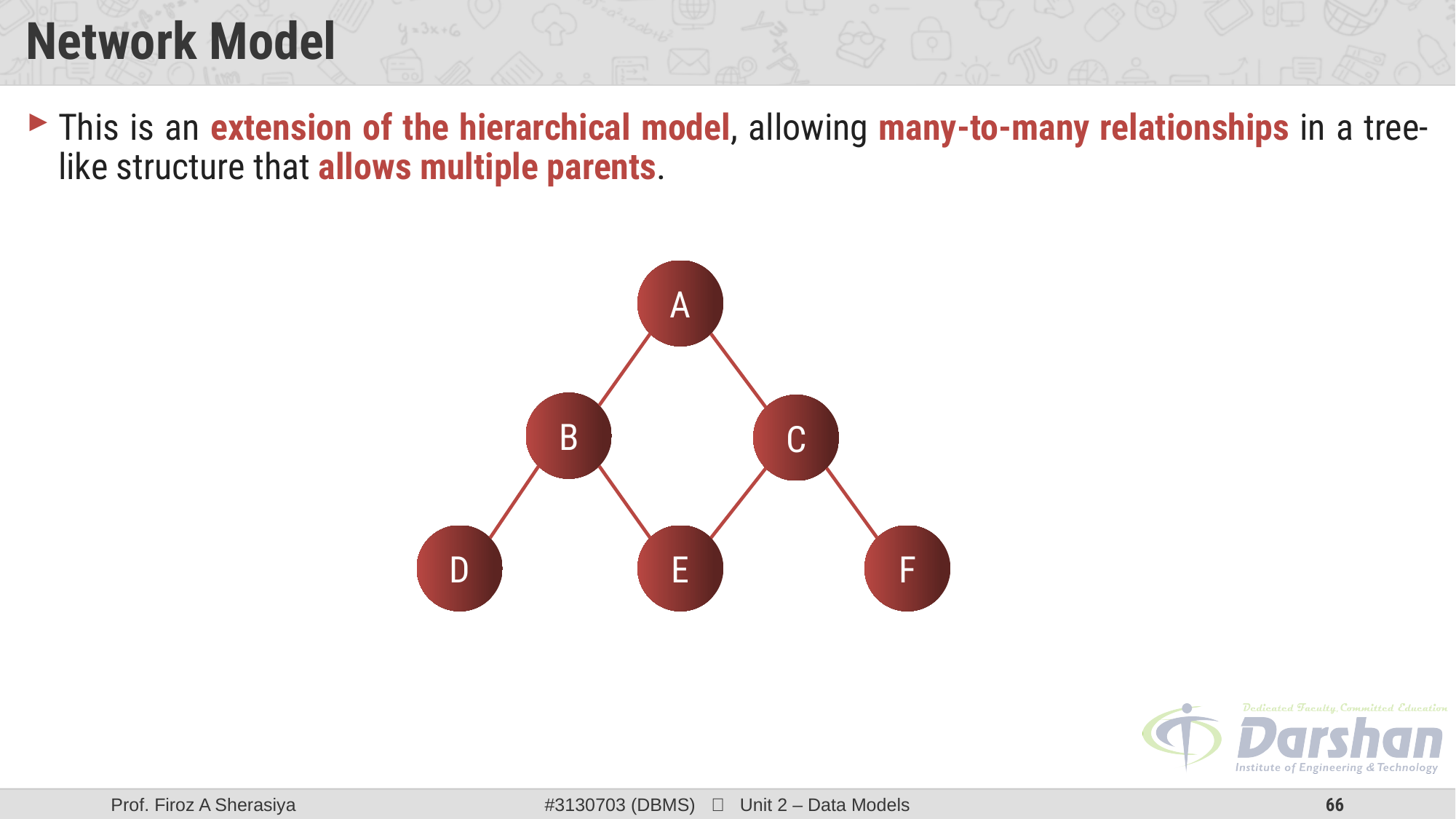

# Network Model
This is an extension of the hierarchical model, allowing many-to-many relationships in a tree-like structure that allows multiple parents.

A
B
C
D
E
F